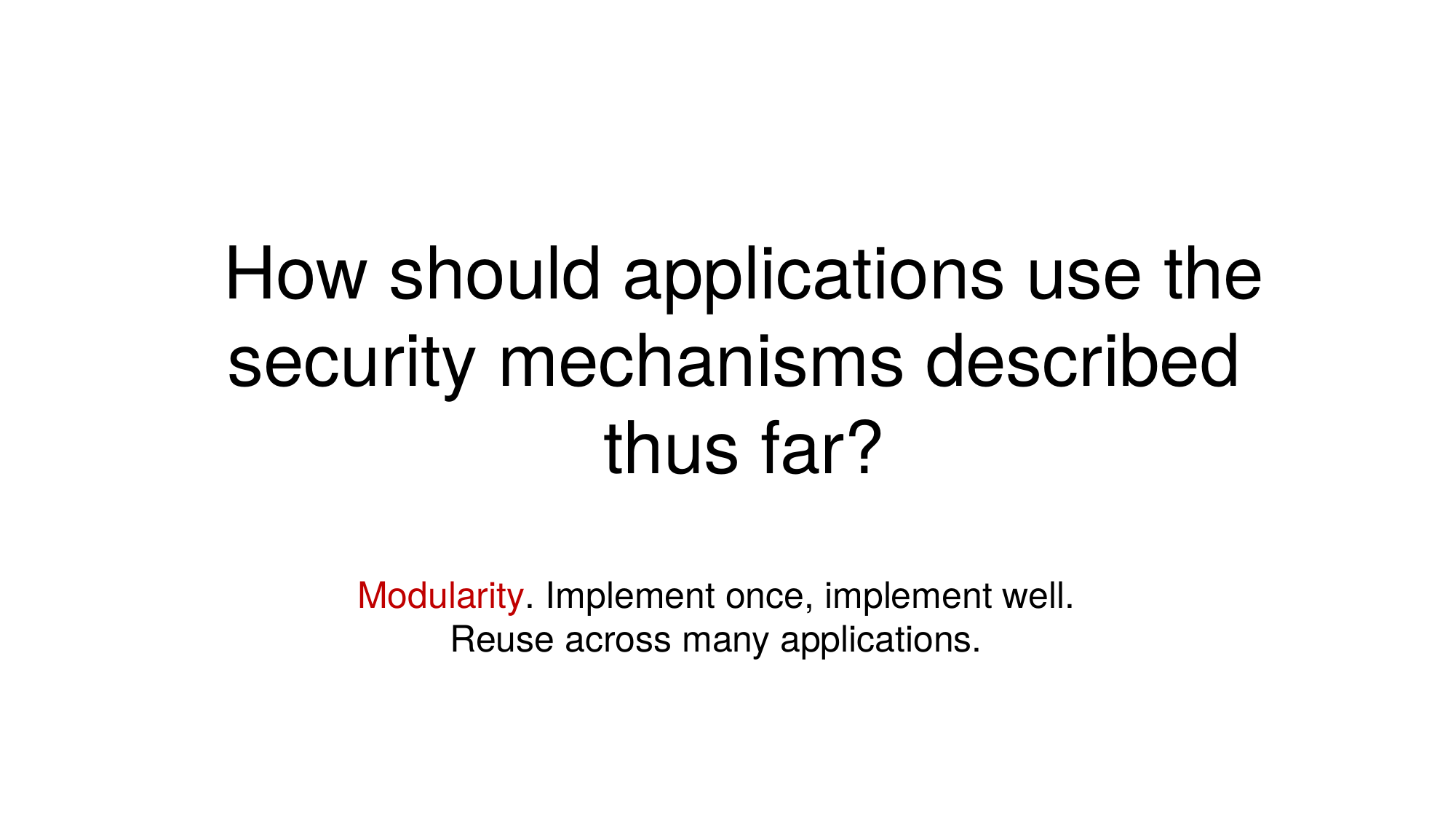

How should applications use the security mechanisms described
thus far?
Modularity. Implement once, implement well.
Reuse across many applications.